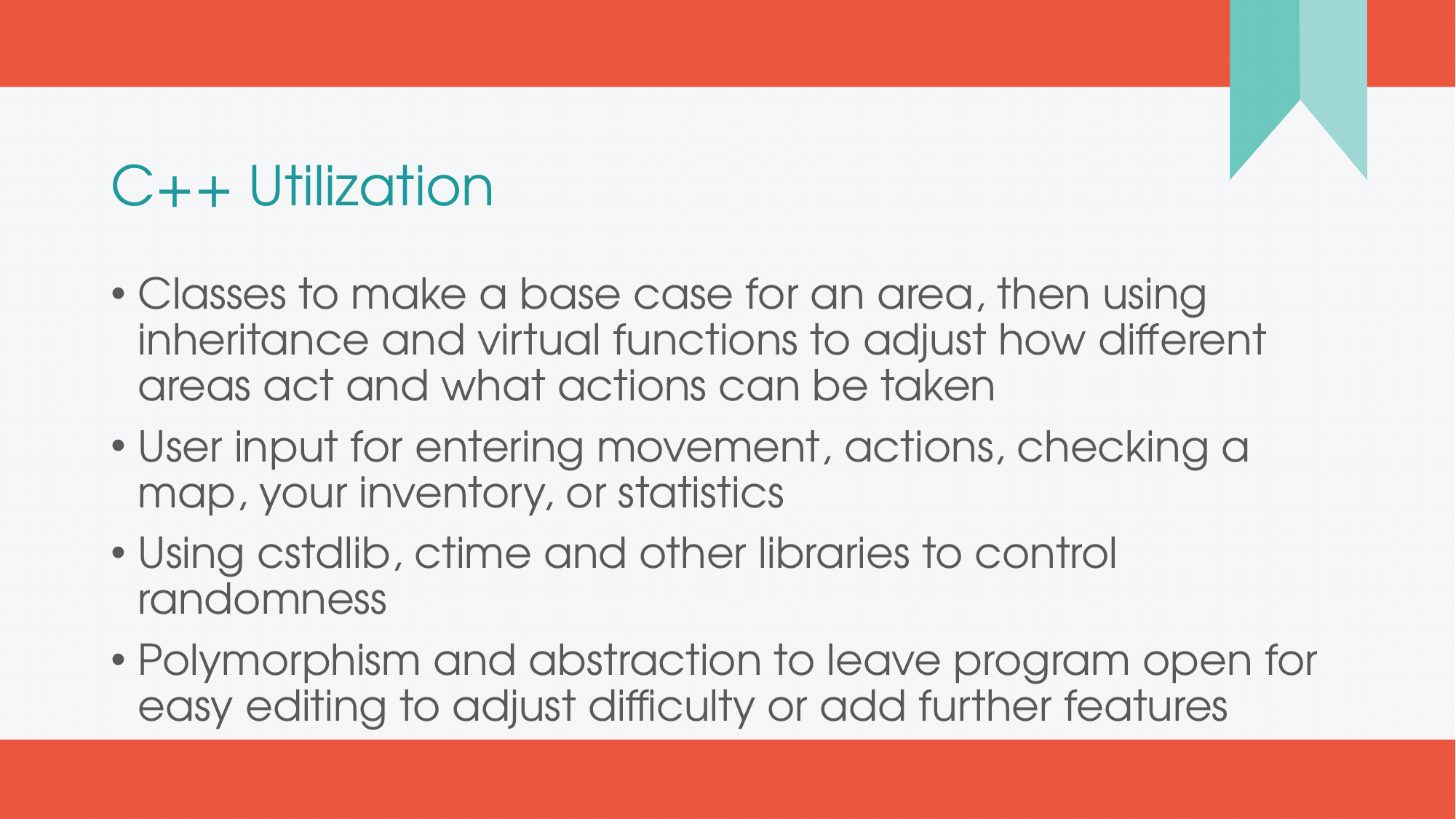

# C++ Utilization
Classes to make a base case for an area, then using inheritance and virtual functions to adjust how different areas act and what actions can be taken
User input for entering movement, actions, checking a  map, your inventory, or statistics
Using cstdlib, ctime and other libraries to control randomness
Polymorphism and abstraction to leave program open for easy editing to adjust difficulty or add further features